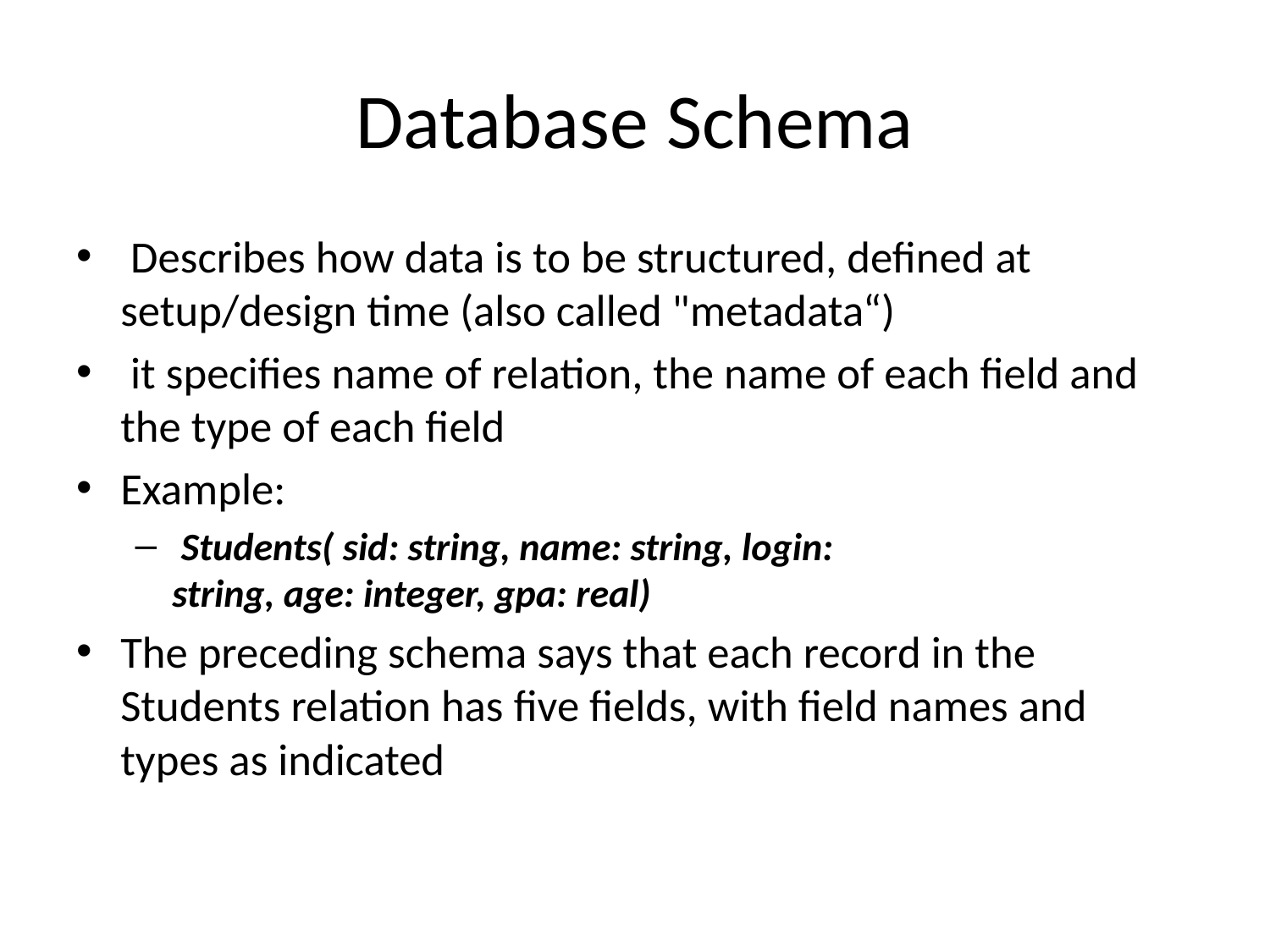

# Database Schema
 Describes how data is to be structured, defined at setup/design time (also called "metadata“)
 it specifies name of relation, the name of each field and the type of each field
Example:
 Students( sid: string, name: string, login:
string, age: integer, gpa: real)
The preceding schema says that each record in the Students relation has five fields, with field names and
types as indicated